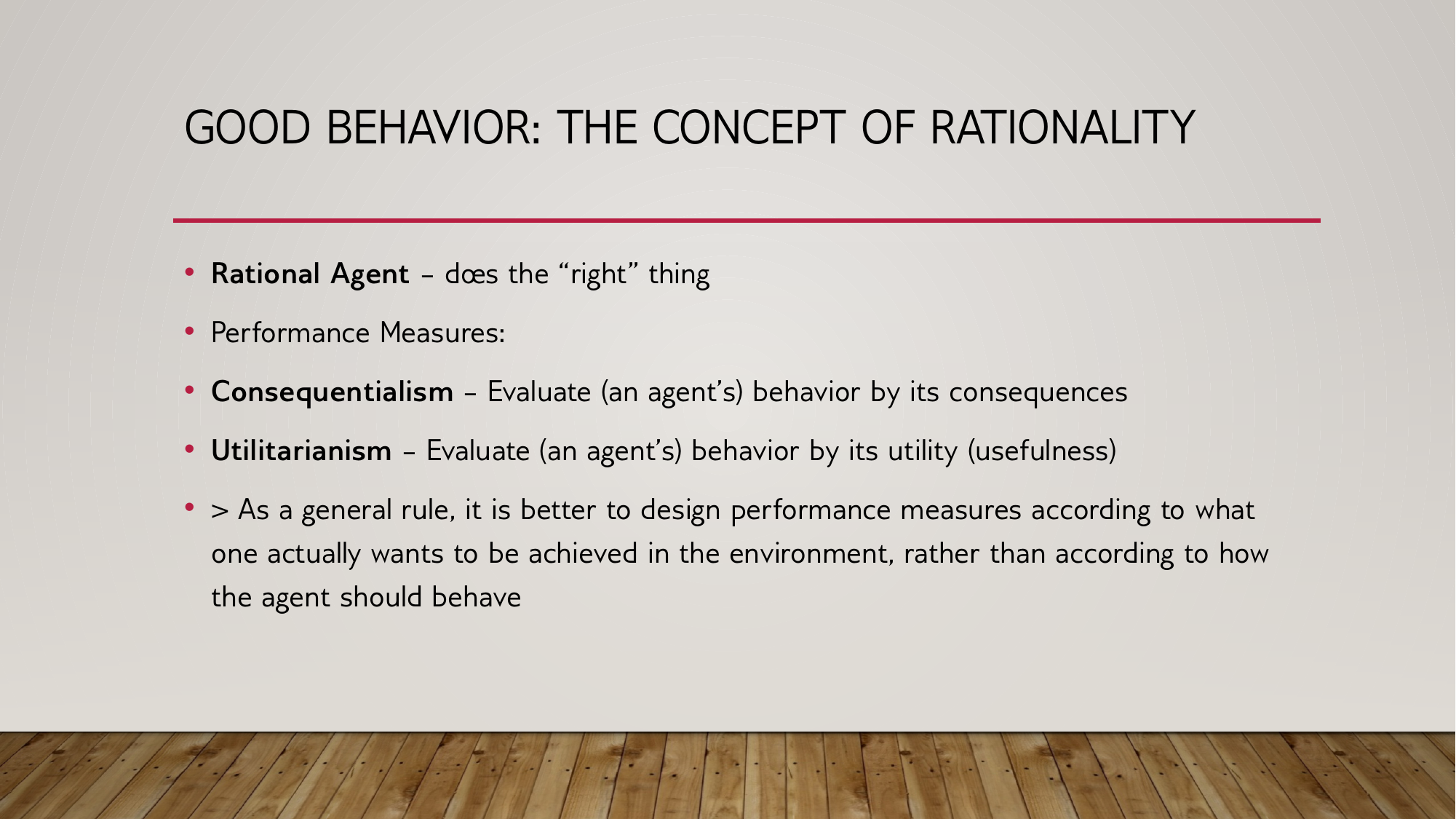

# Good behavior: The concept of rationality
Rational Agent – does the “right” thing
Performance Measures:
Consequentialism – Evaluate (an agent’s) behavior by its consequences
Utilitarianism – Evaluate (an agent’s) behavior by its utility (usefulness)
> As a general rule, it is better to design performance measures according to what one actually wants to be achieved in the environment, rather than according to how the agent should behave